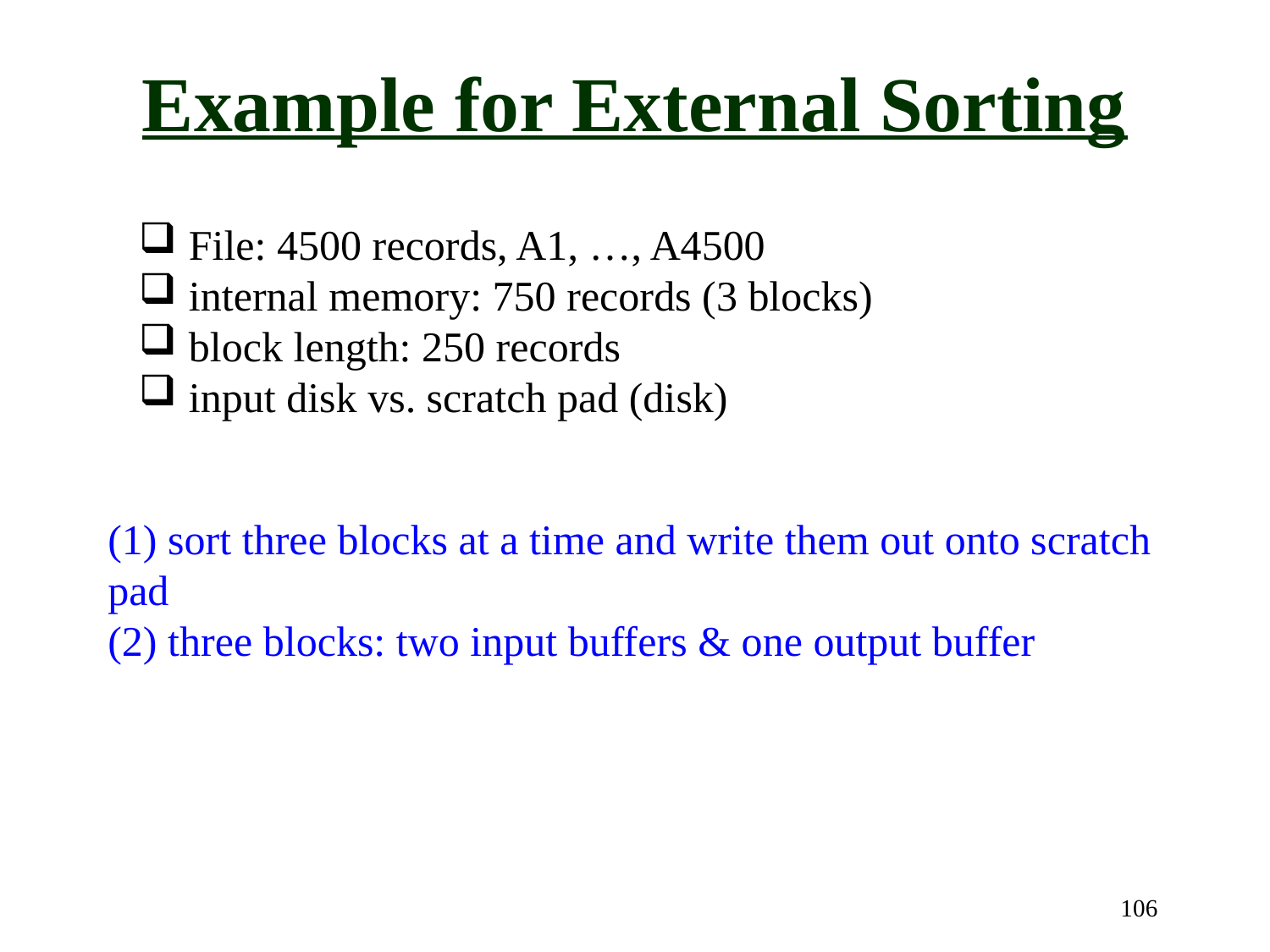

Example for External Sorting
File: 4500 records, A1, …, A4500
internal memory: 750 records (3 blocks)
block length: 250 records
input disk vs. scratch pad (disk)
(1) sort three blocks at a time and write them out onto scratch pad
(2) three blocks: two input buffers & one output buffer
106